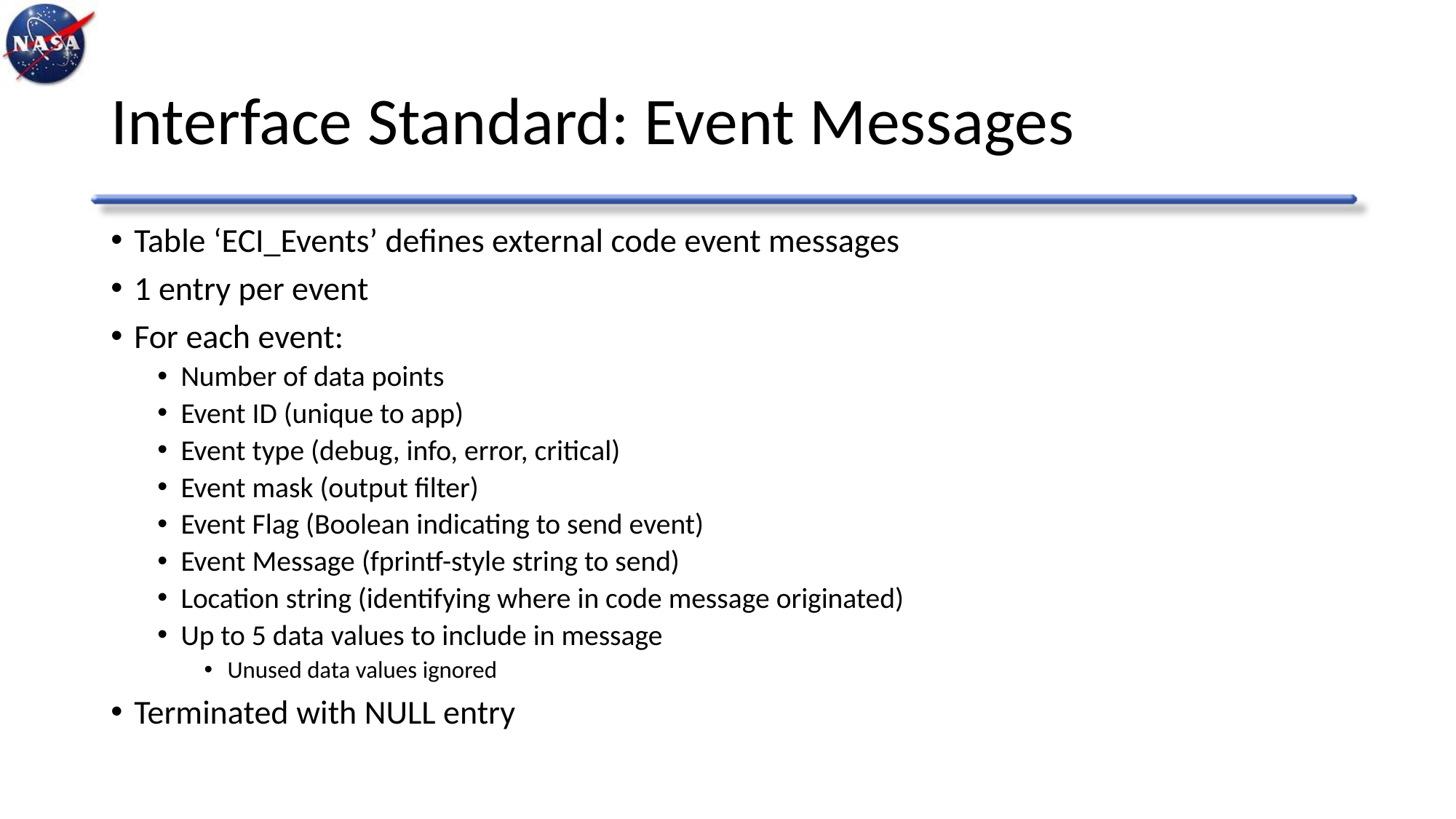

# Interface Standard: Event Messages
Table ‘ECI_Events’ defines external code event messages
1 entry per event
For each event:
Number of data points
Event ID (unique to app)
Event type (debug, info, error, critical)
Event mask (output filter)
Event Flag (Boolean indicating to send event)
Event Message (fprintf-style string to send)
Location string (identifying where in code message originated)
Up to 5 data values to include in message
Unused data values ignored
Terminated with NULL entry